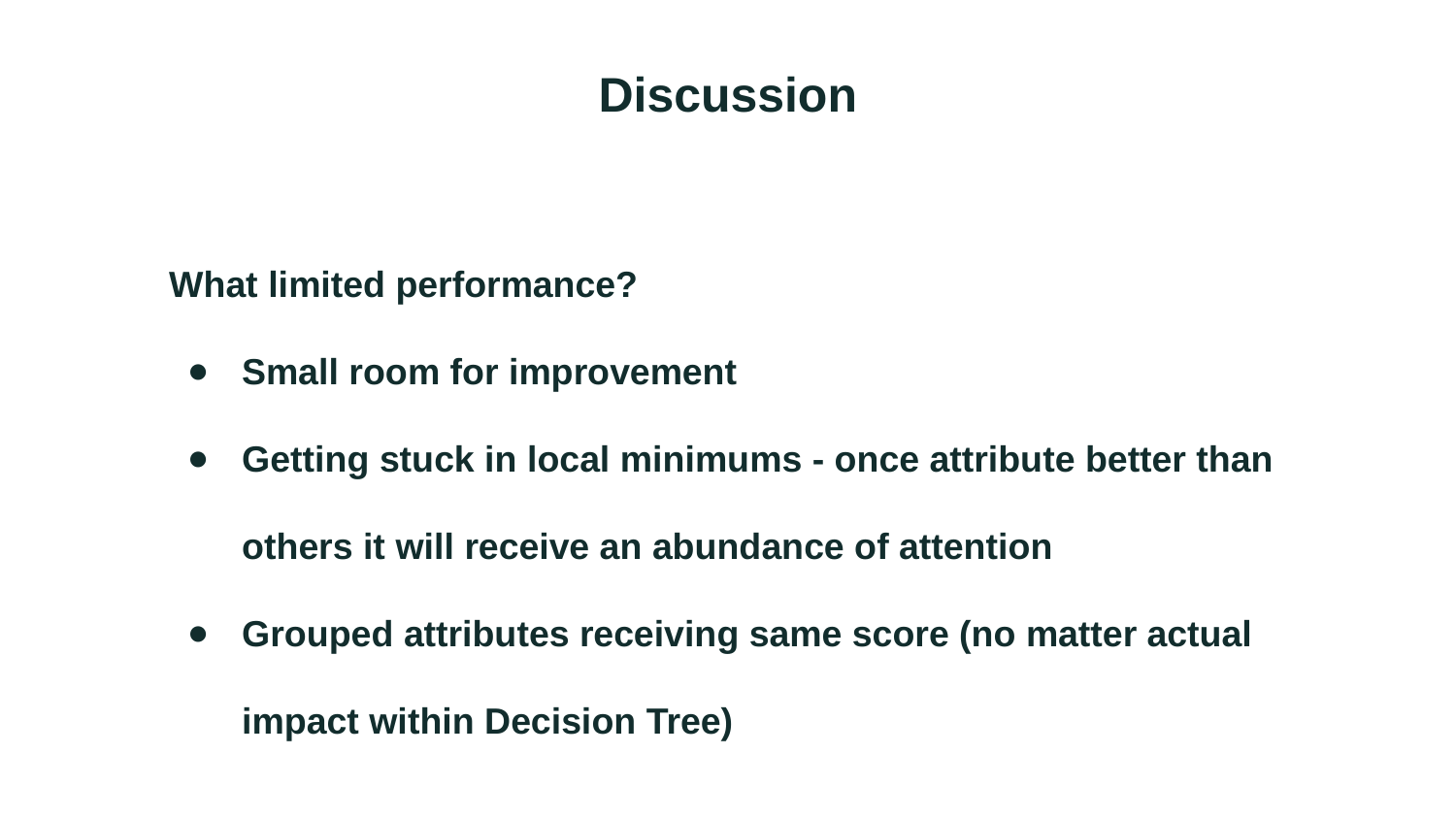

# Discussion
What limited performance?
Small room for improvement
Getting stuck in local minimums - once attribute better than others it will receive an abundance of attention
Grouped attributes receiving same score (no matter actual impact within Decision Tree)